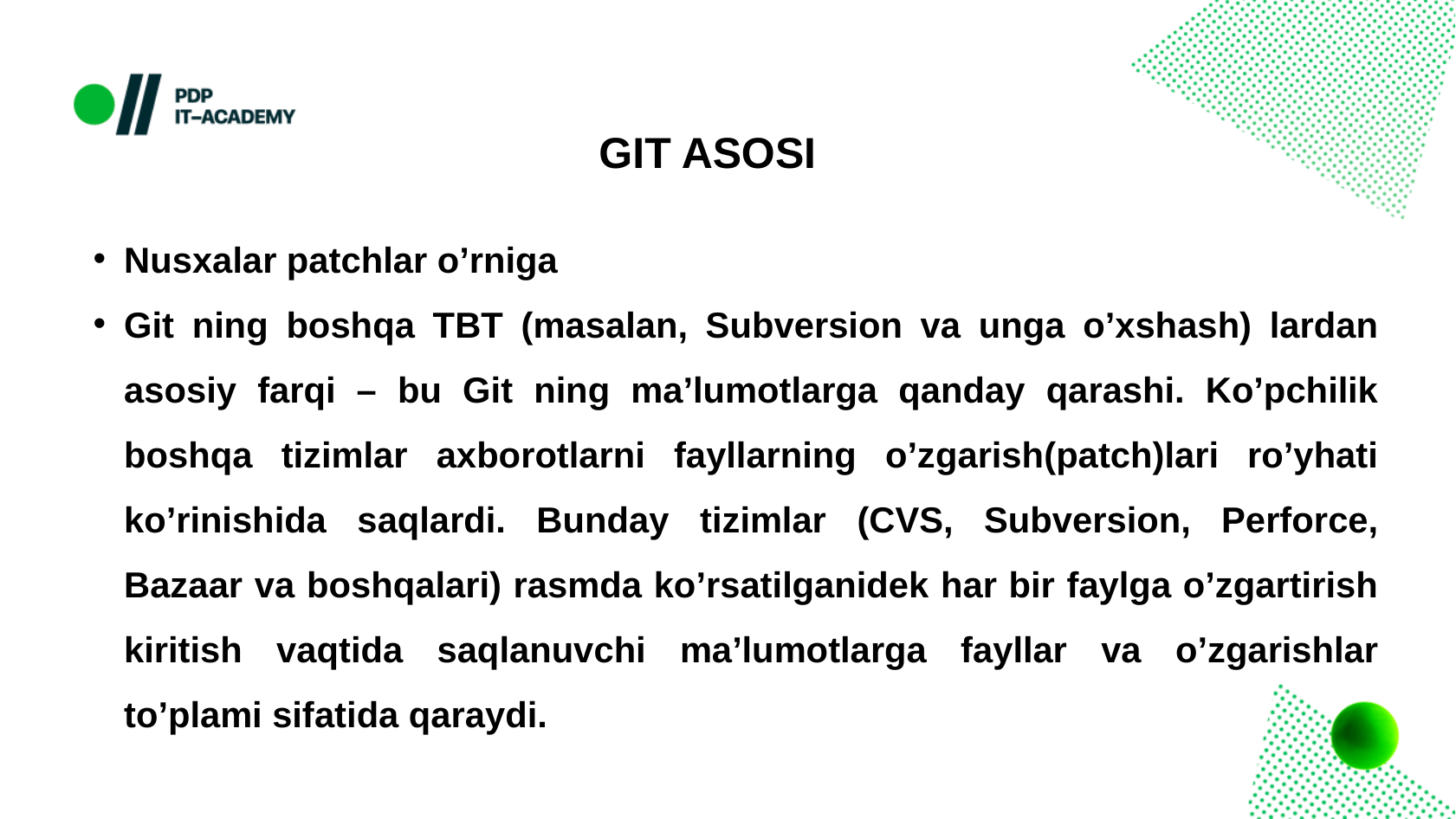

GIT ASOSI
Nusxalar patchlar oʼrniga
Git ning boshqa TBT (masalan, Subversion va unga oʼxshash) lardan asosiy farqi – bu Git ning maʼlumotlarga qanday qarashi. Koʼpchilik boshqa tizimlar axborotlarni fayllarning oʼzgarish(patch)lari roʼyhati koʼrinishida saqlardi. Bunday tizimlar (CVS, Subversion, Perforce, Bazaar va boshqalari) rasmda koʼrsatilganidek har bir faylga oʼzgartirish kiritish vaqtida saqlanuvchi maʼlumotlarga fayllar va oʼzgarishlar toʼplami sifatida qaraydi.